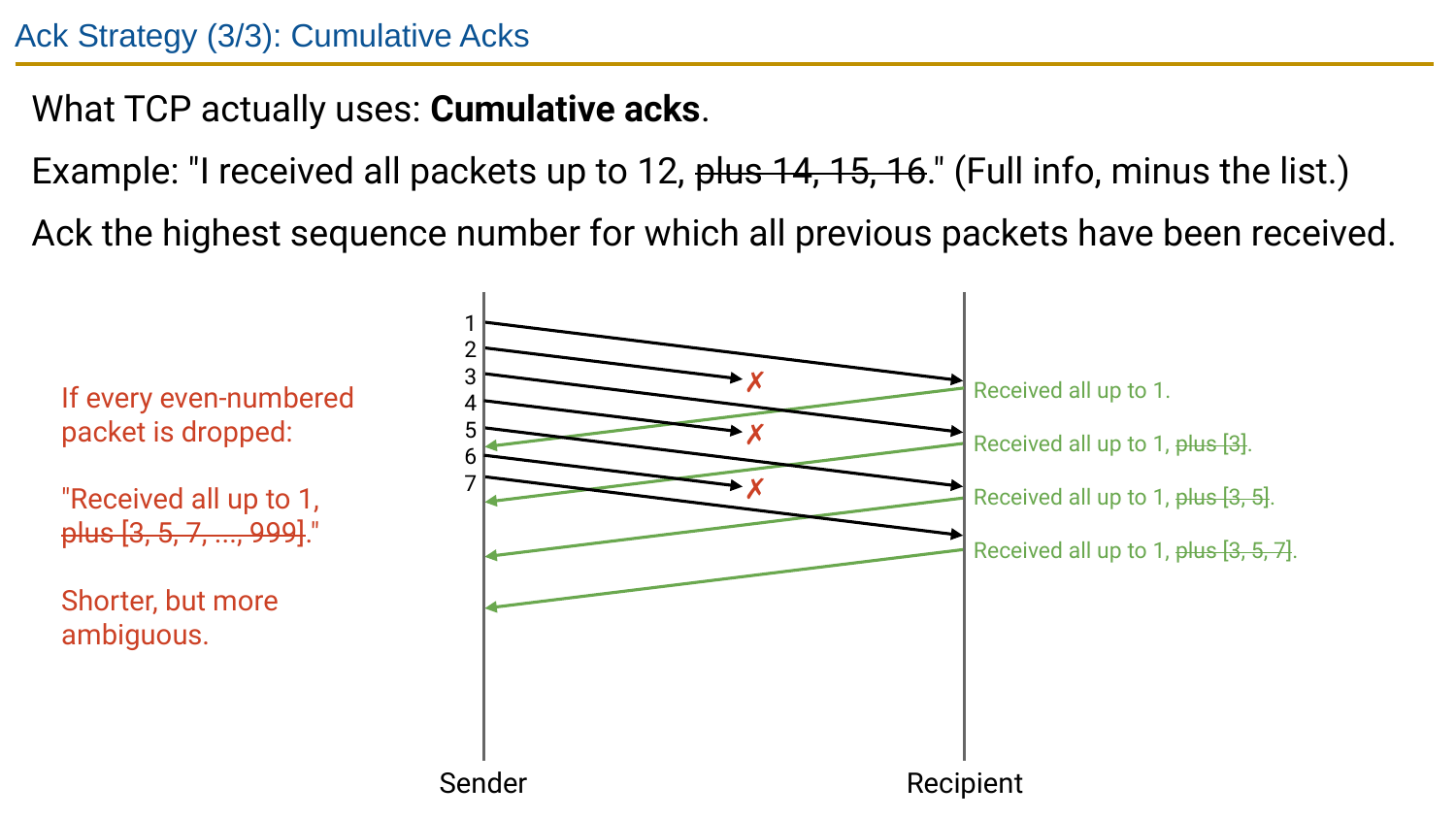

# Ack Strategy (3/3): Cumulative Acks
What TCP actually uses: Cumulative acks.
Example: "I received all packets up to 12, plus 14, 15, 16." (Full info, minus the list.)
Ack the highest sequence number for which all previous packets have been received.
1
2
3
4
5
6
7
✗
Received all up to 1.

Received all up to 1, plus [3].

Received all up to 1, plus [3, 5].

Received all up to 1, plus [3, 5, 7].
If every even-numbered packet is dropped:

"Received all up to 1, plus [3, 5, 7, ..., 999]."

Shorter, but more ambiguous.
✗
✗
Sender
Recipient